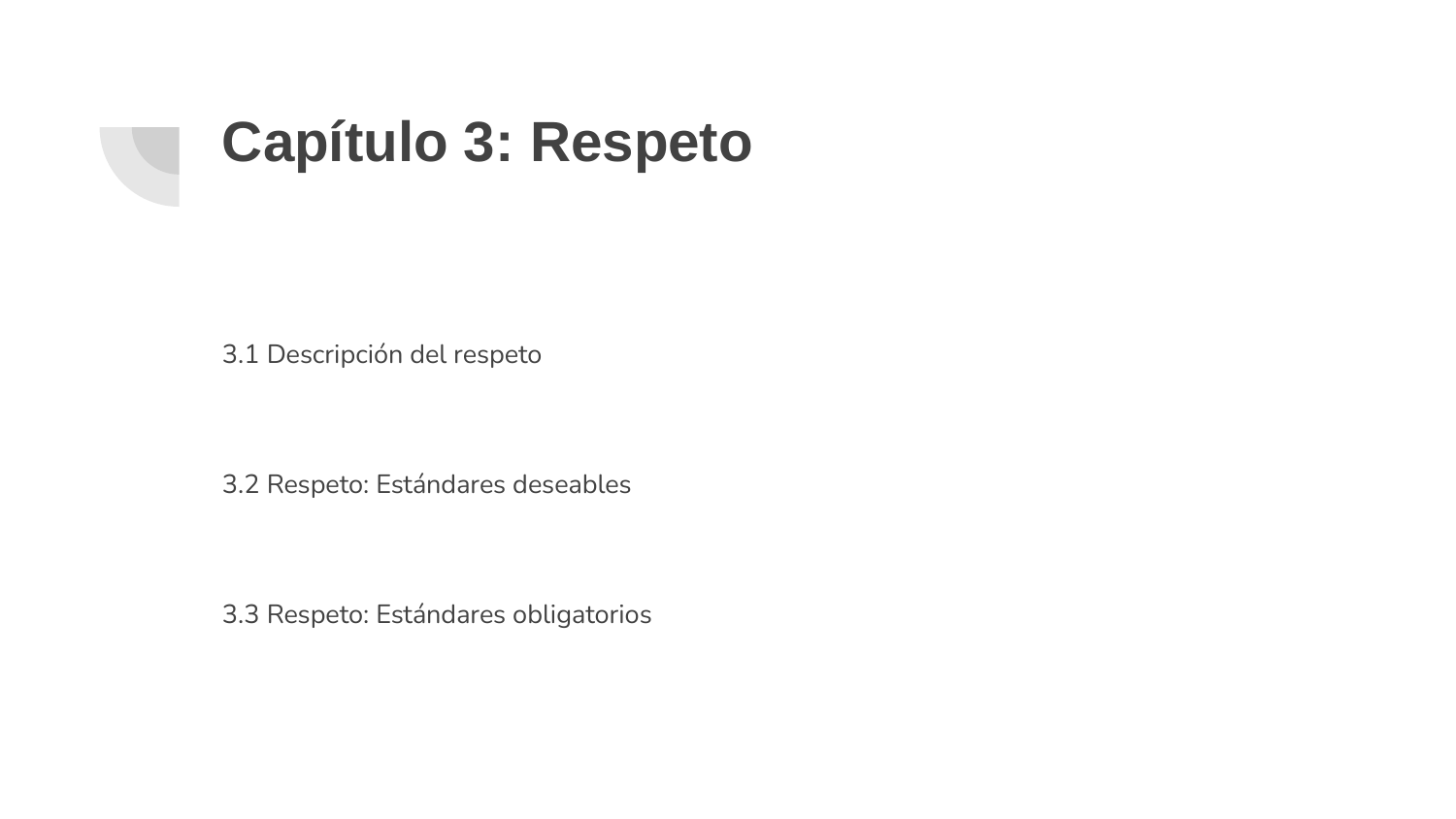

# Capítulo 3: Respeto
3.1 Descripción del respeto

3.2 Respeto: Estándares deseables

3.3 Respeto: Estándares obligatorios